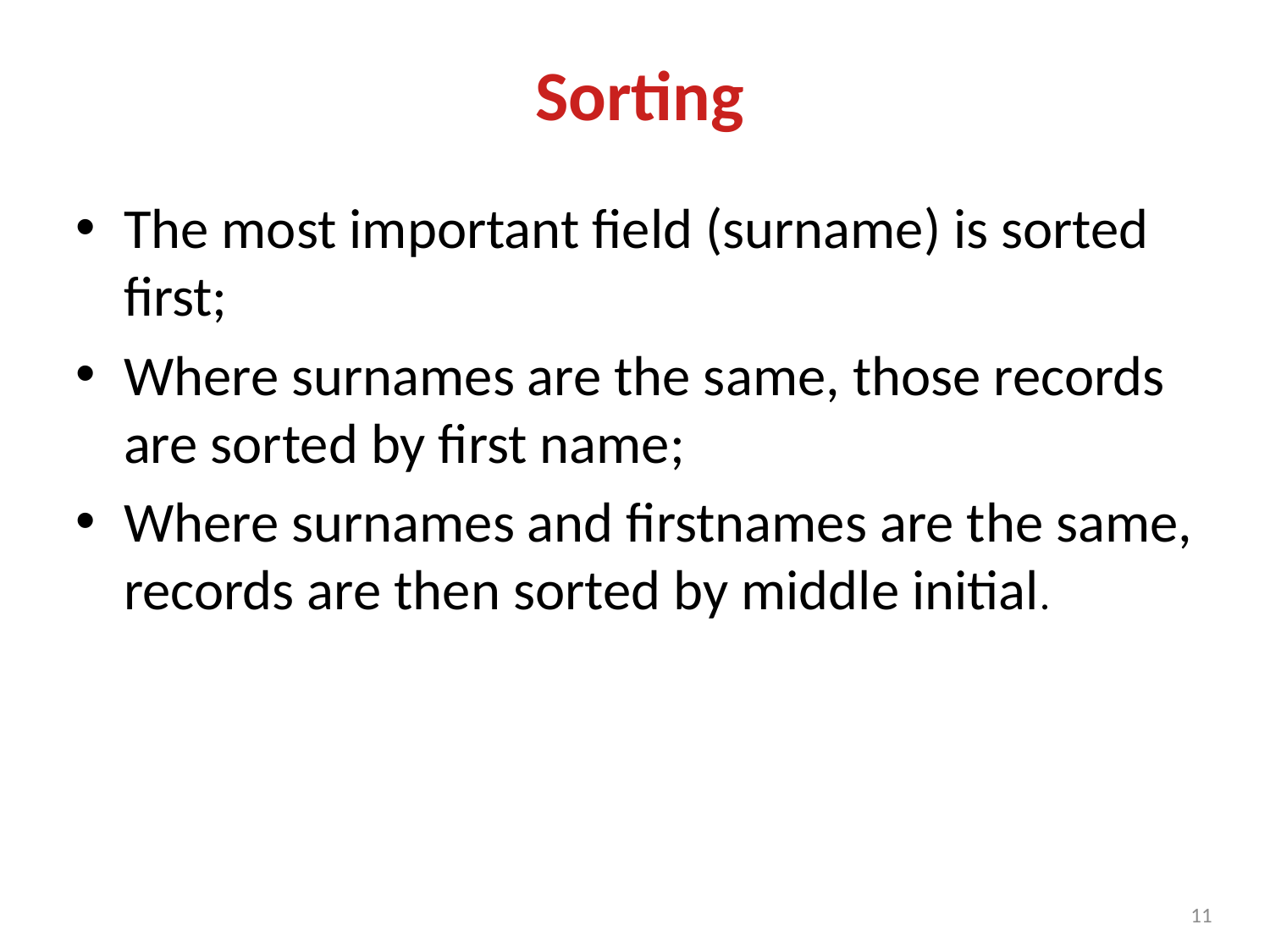

# Sorting
The most important field (surname) is sorted first;
Where surnames are the same, those records are sorted by first name;
Where surnames and firstnames are the same, records are then sorted by middle initial.
11